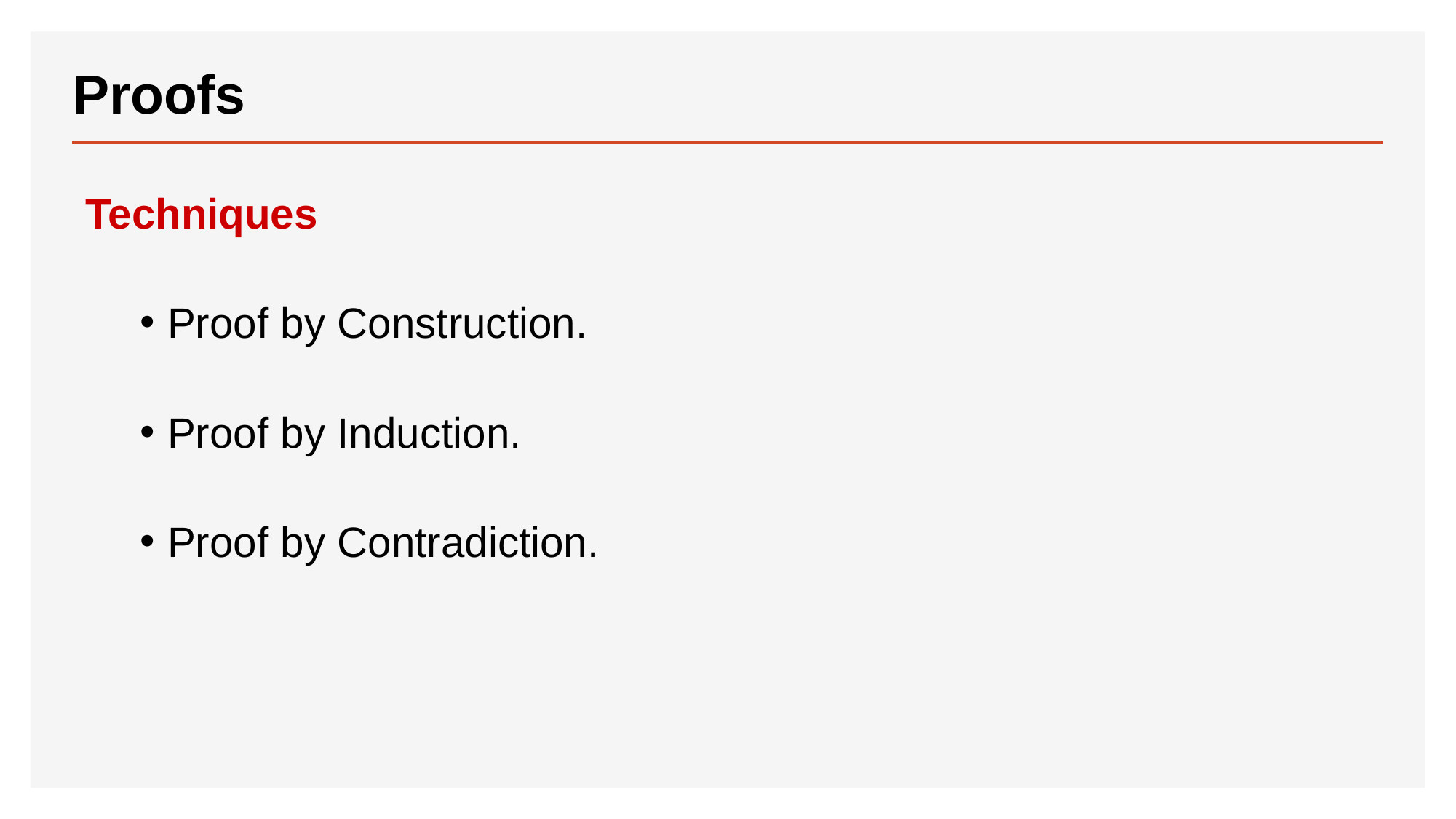

# Proofs
Techniques
Proof by Construction.
Proof by Induction.
Proof by Contradiction.